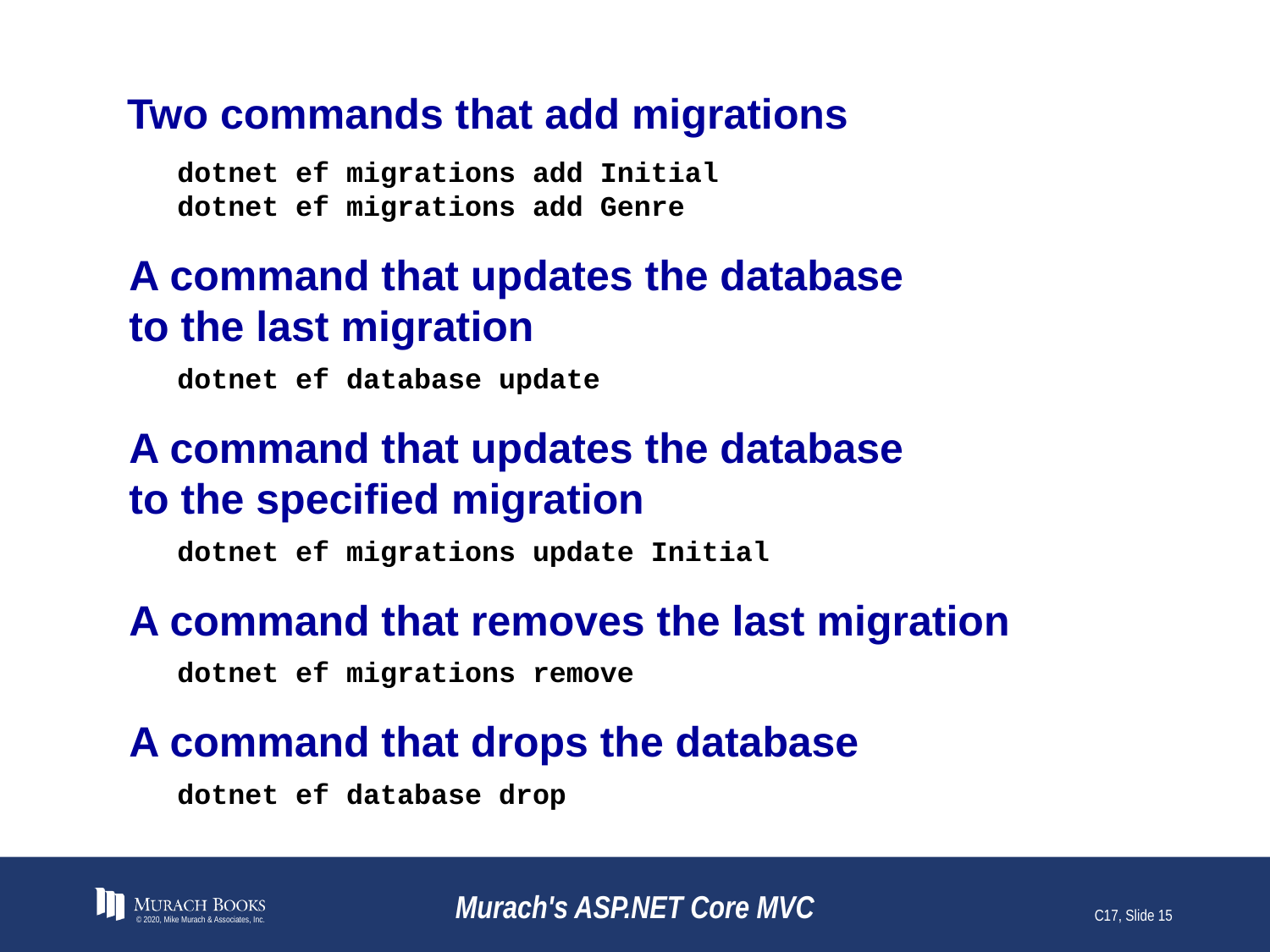

# Two commands that add migrations
dotnet ef migrations add Initial
dotnet ef migrations add Genre
A command that updates the database
to the last migration
dotnet ef database update
A command that updates the database
to the specified migration
dotnet ef migrations update Initial
A command that removes the last migration
dotnet ef migrations remove
A command that drops the database
dotnet ef database drop

© 2020, Mike Murach & Associates, Inc.
Murach's ASP.NET Core MVC

C17, Slide 15